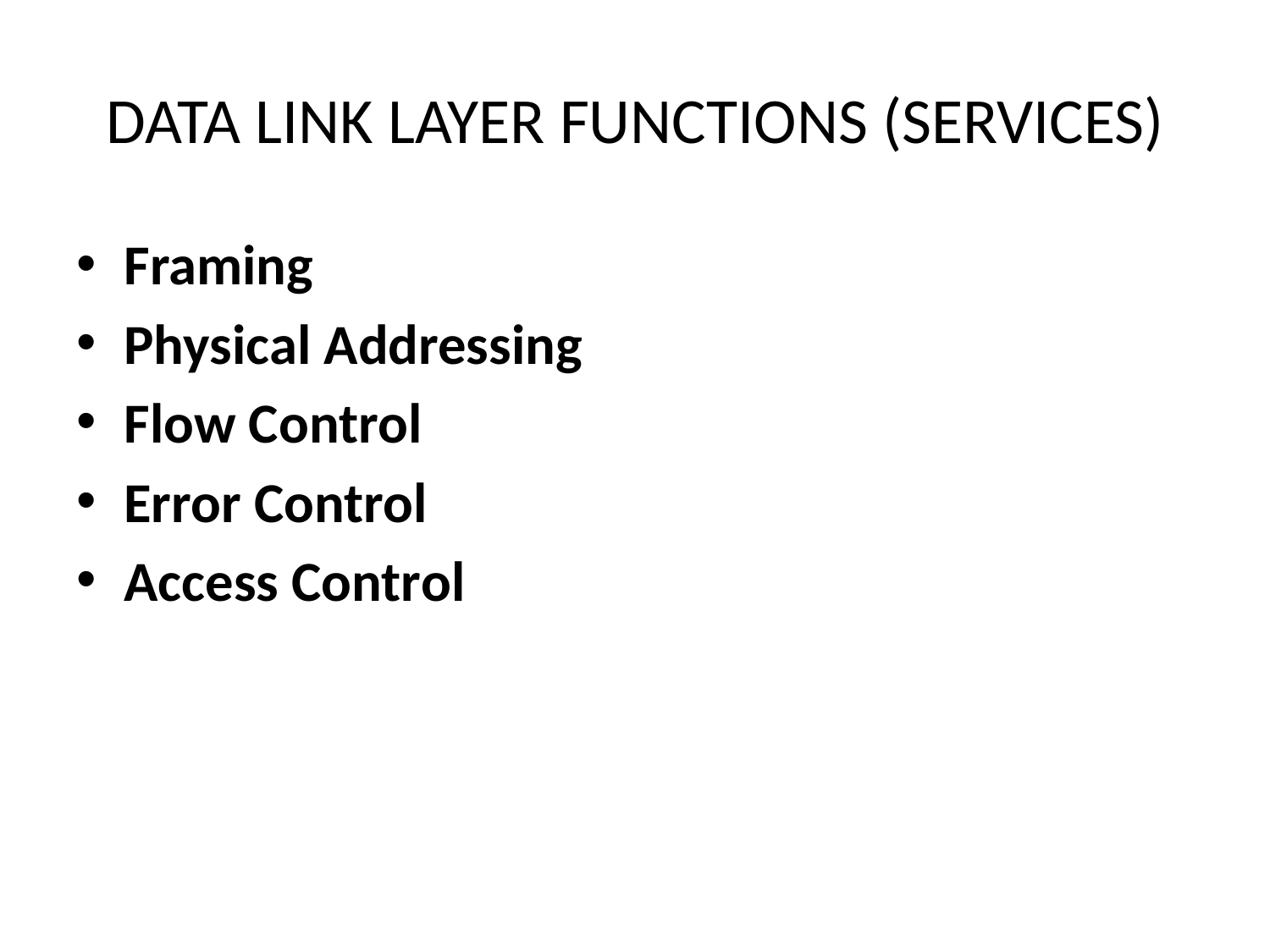

# DATA LINK LAYER FUNCTIONS (SERVICES)
Framing
Physical Addressing
Flow Control
Error Control
Access Control